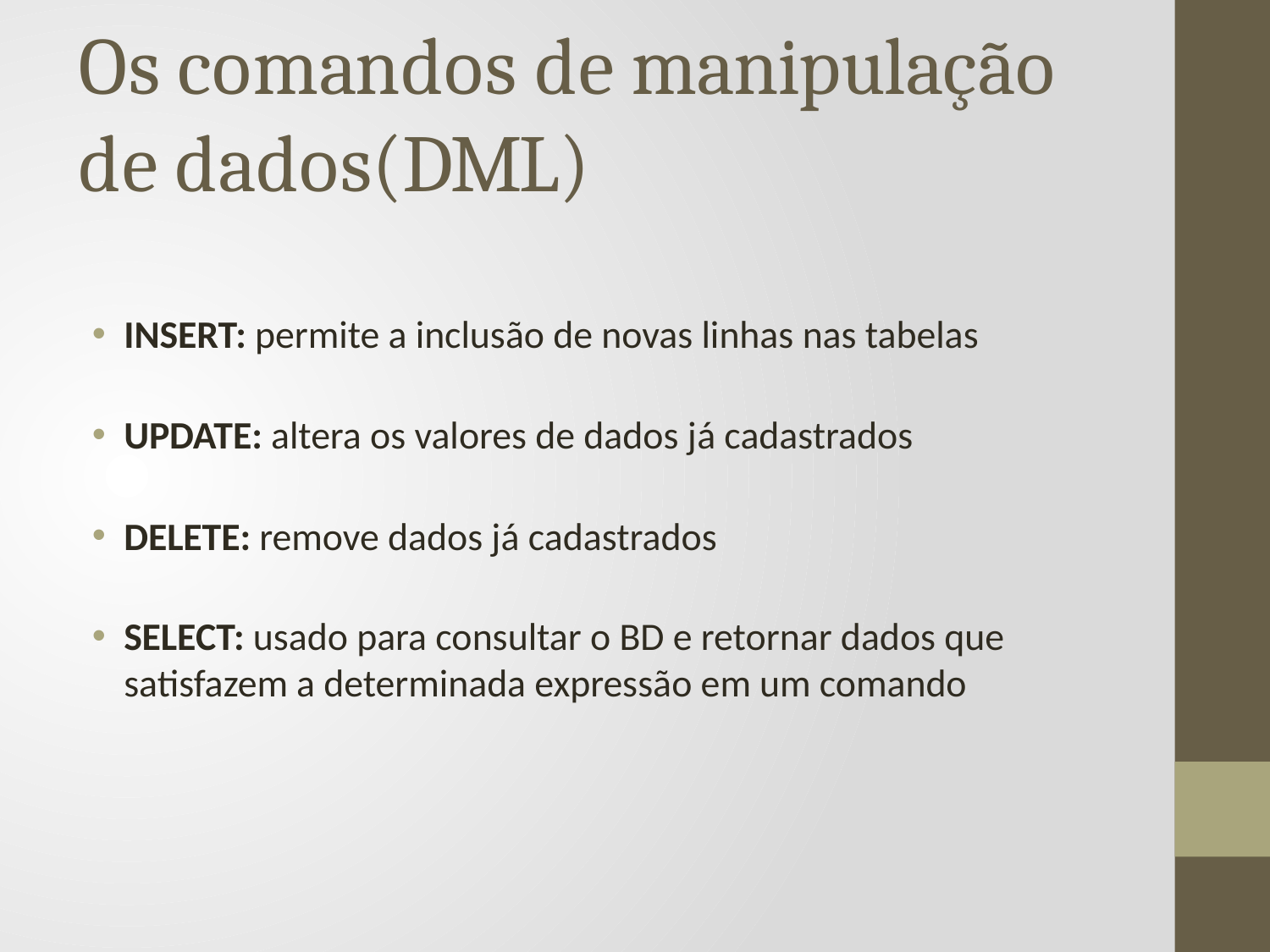

# Os comandos de manipulação de dados(DML)
INSERT: permite a inclusão de novas linhas nas tabelas
UPDATE: altera os valores de dados já cadastrados
DELETE: remove dados já cadastrados
SELECT: usado para consultar o BD e retornar dados que satisfazem a determinada expressão em um comando